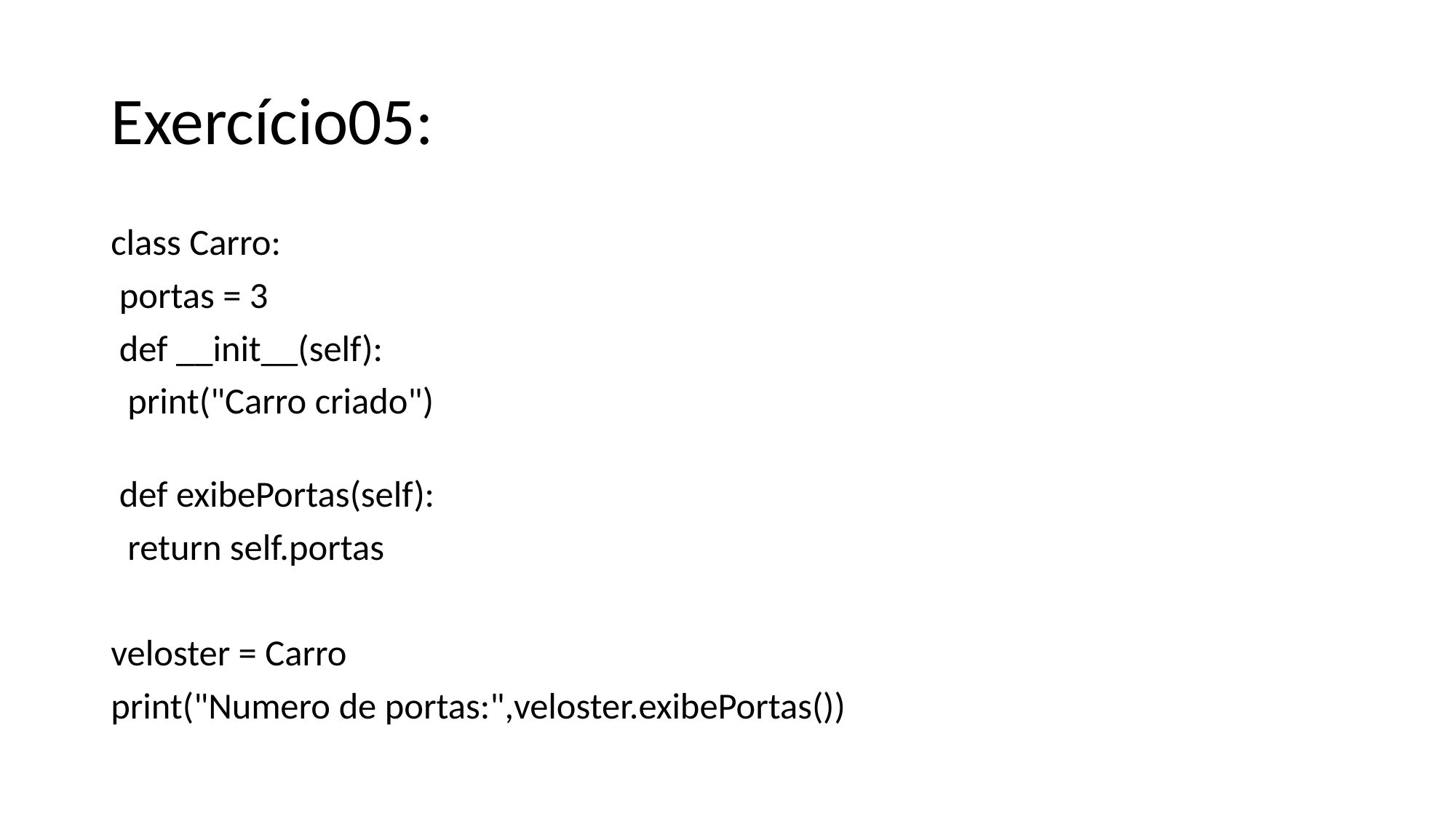

# Exercício05:
class Carro:
 portas = 3
 def __init__(self):
  print("Carro criado")
 def exibePortas(self):
  return self.portas

veloster = Carro
print("Numero de portas:",veloster.exibePortas())